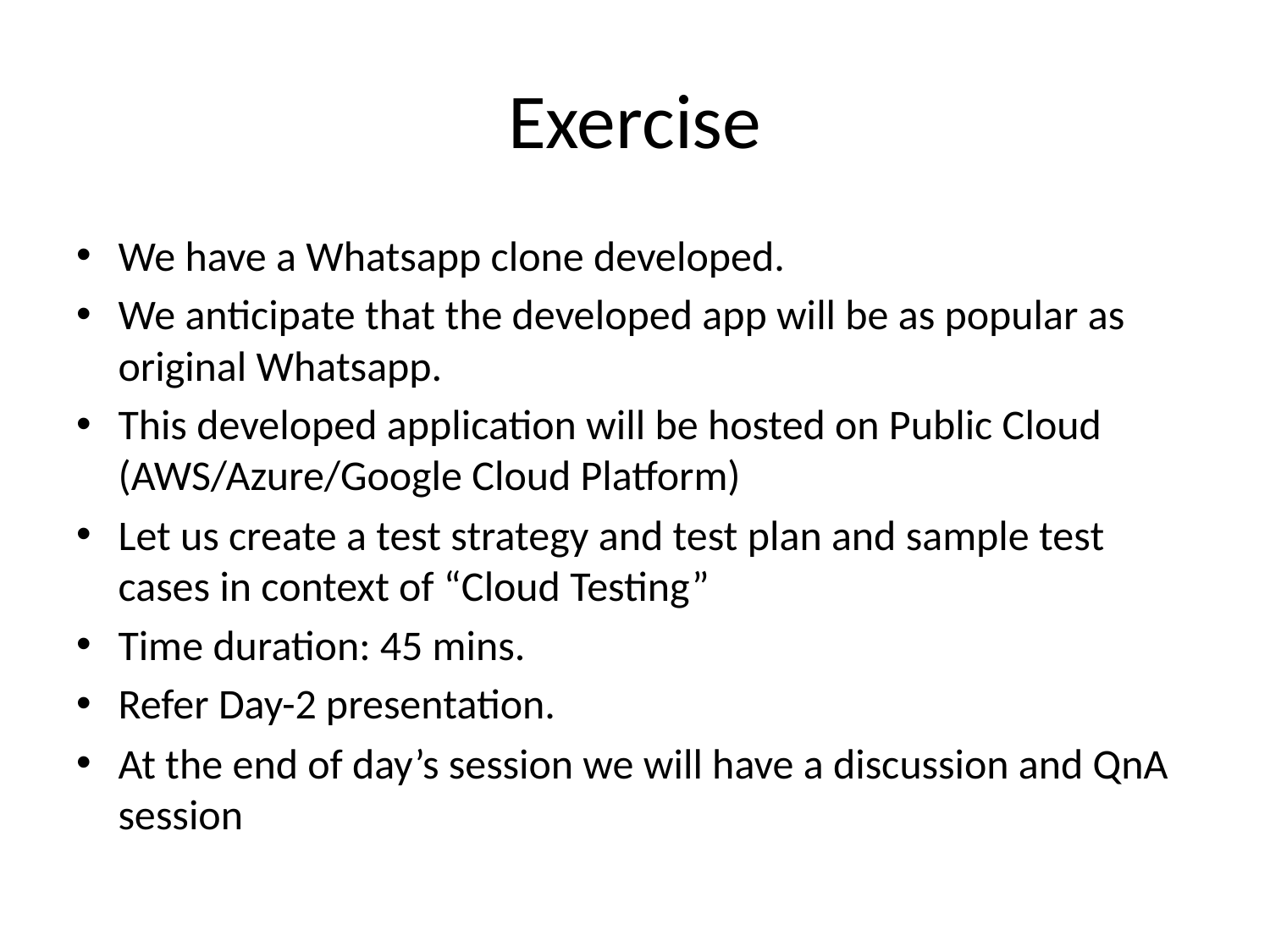

# Exercise
We have a Whatsapp clone developed.
We anticipate that the developed app will be as popular as original Whatsapp.
This developed application will be hosted on Public Cloud (AWS/Azure/Google Cloud Platform)
Let us create a test strategy and test plan and sample test cases in context of “Cloud Testing”
Time duration: 45 mins.
Refer Day-2 presentation.
At the end of day’s session we will have a discussion and QnA session